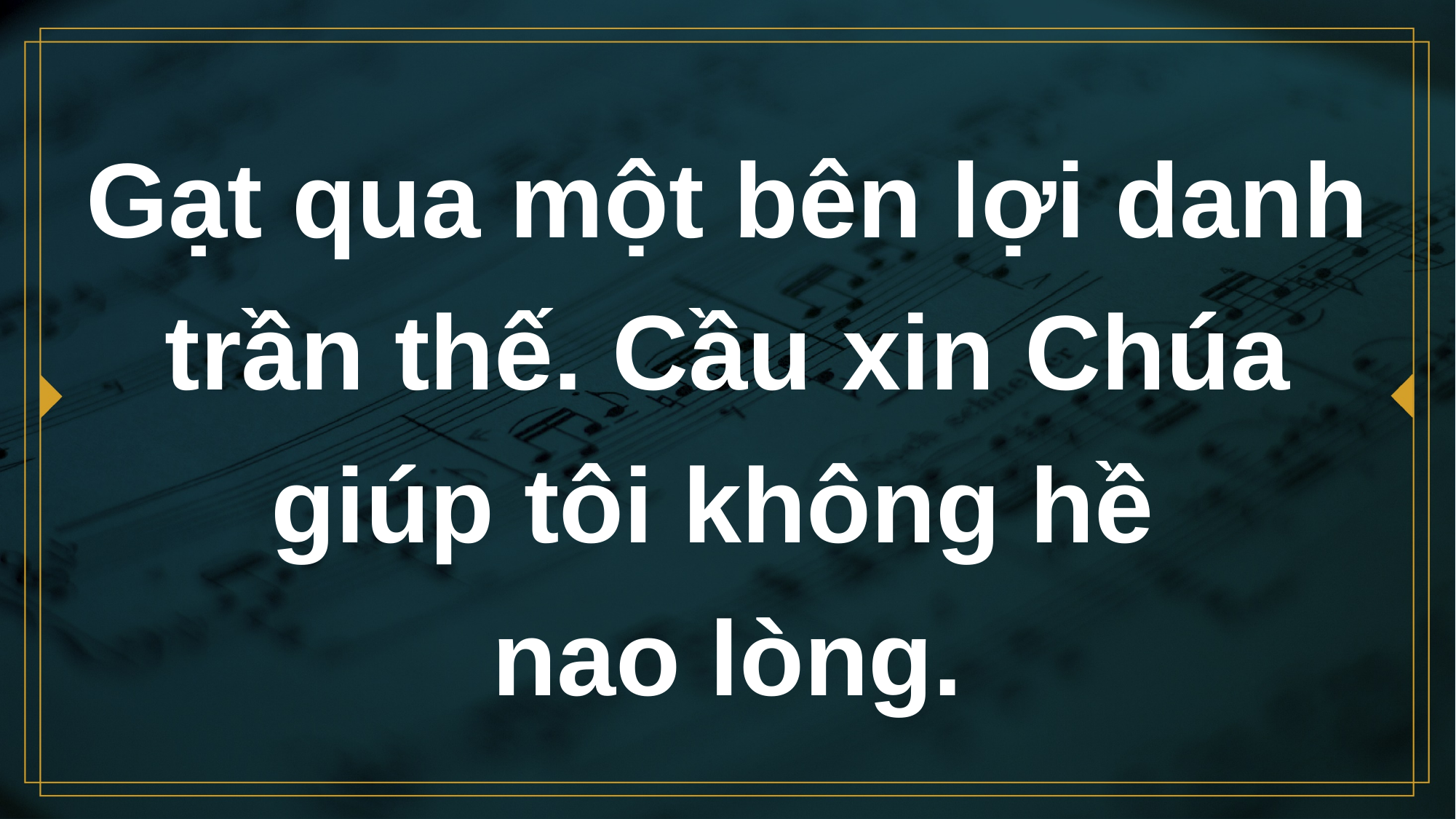

# Gạt qua một bên lợi danh trần thế. Cầu xin Chúa giúp tôi không hề nao lòng.